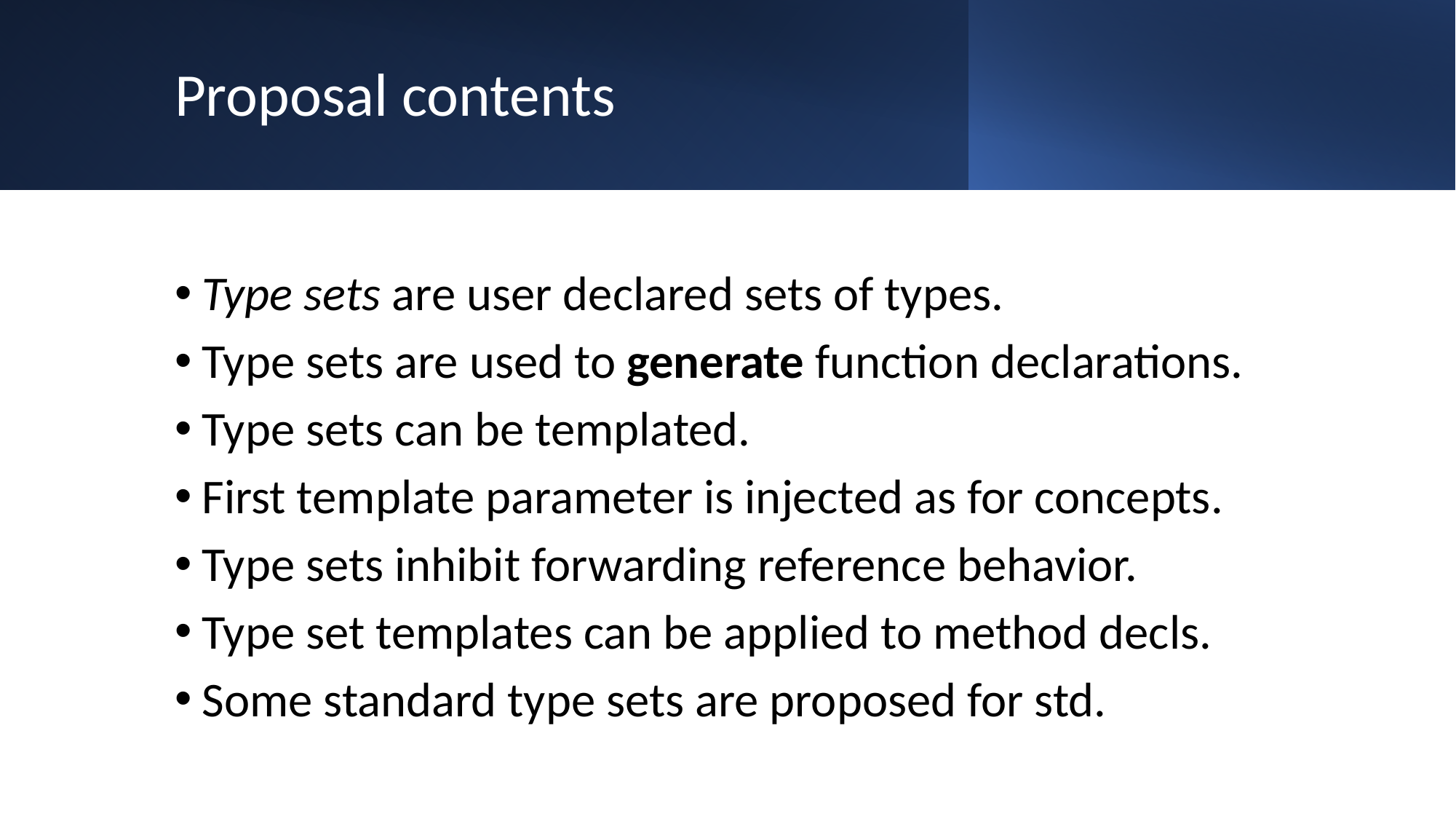

# Proposal contents
Type sets are user declared sets of types.
Type sets are used to generate function declarations.
Type sets can be templated.
First template parameter is injected as for concepts.
Type sets inhibit forwarding reference behavior.
Type set templates can be applied to method decls.
Some standard type sets are proposed for std.